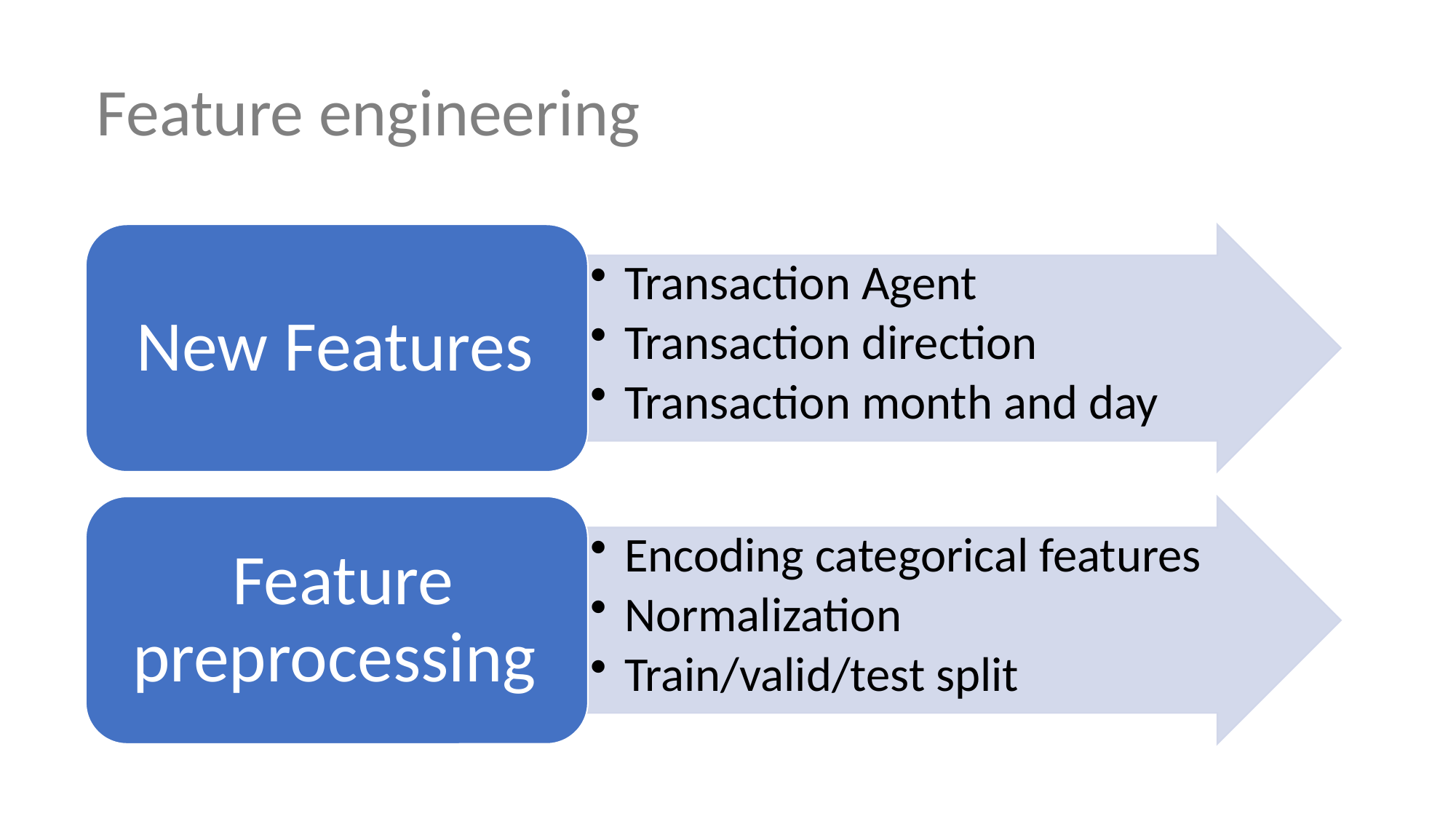

# Feature engineering
Transaction Agent
Transaction direction
Transaction month and day
New Features
Encoding categorical features
Normalization
Train/valid/test split
Feature preprocessing